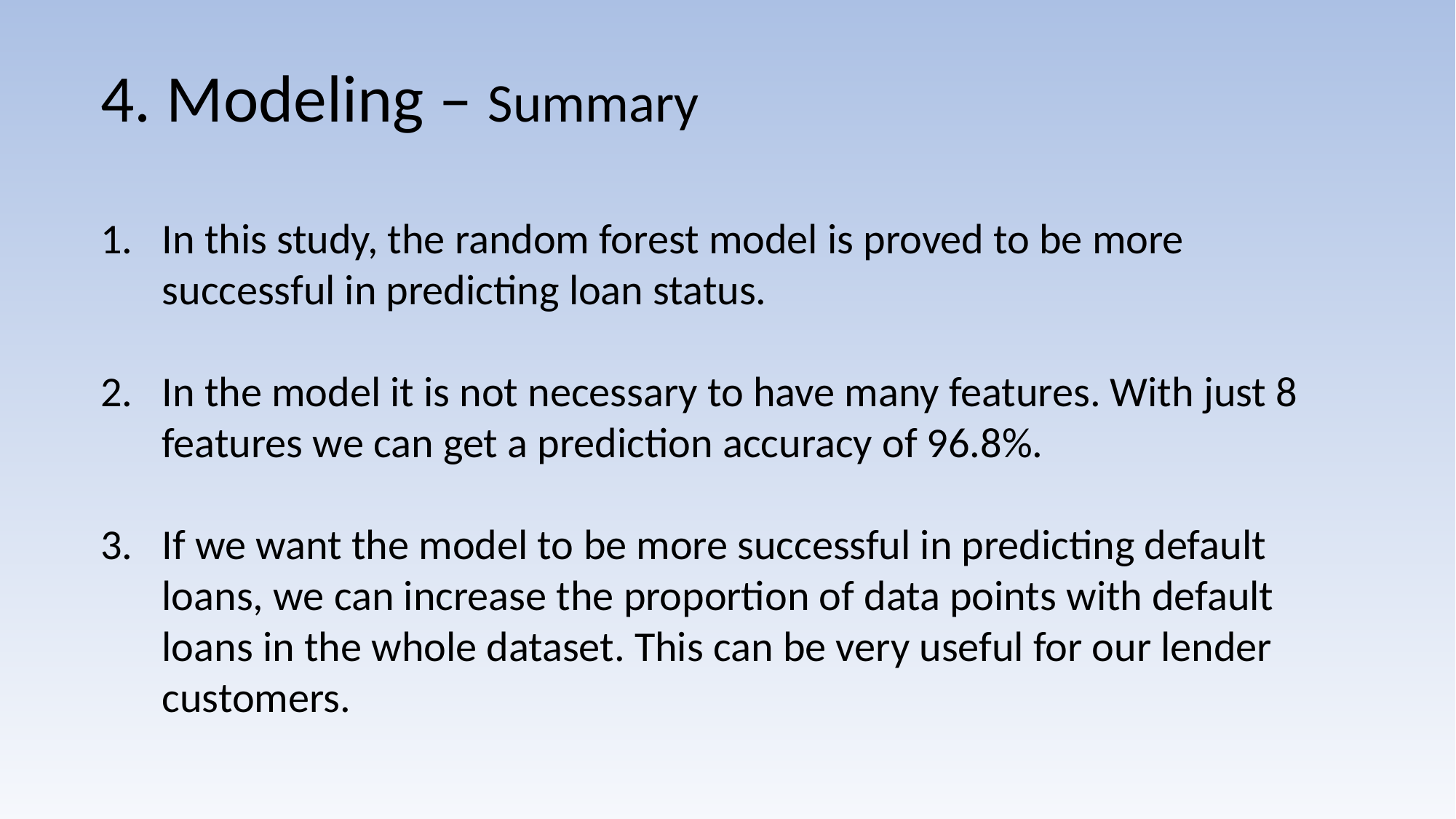

# 4. Modeling – Summary
In this study, the random forest model is proved to be more successful in predicting loan status.

In the model it is not necessary to have many features. With just 8 features we can get a prediction accuracy of 96.8%.

If we want the model to be more successful in predicting default loans, we can increase the proportion of data points with default loans in the whole dataset. This can be very useful for our lender customers.